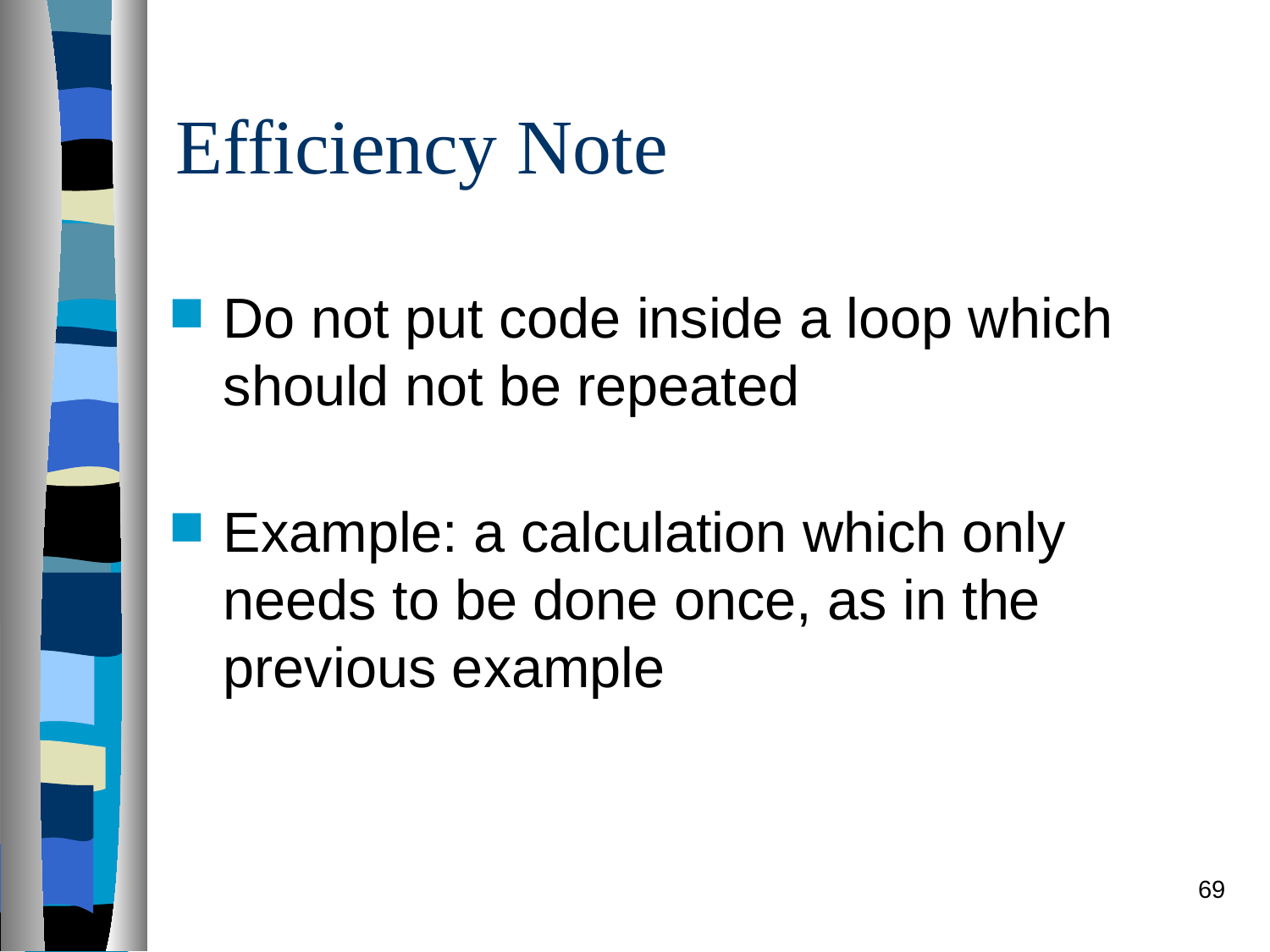

# Efficiency Note
Do not put code inside a loop which should not be repeated
Example: a calculation which only needs to be done once, as in the previous example
69